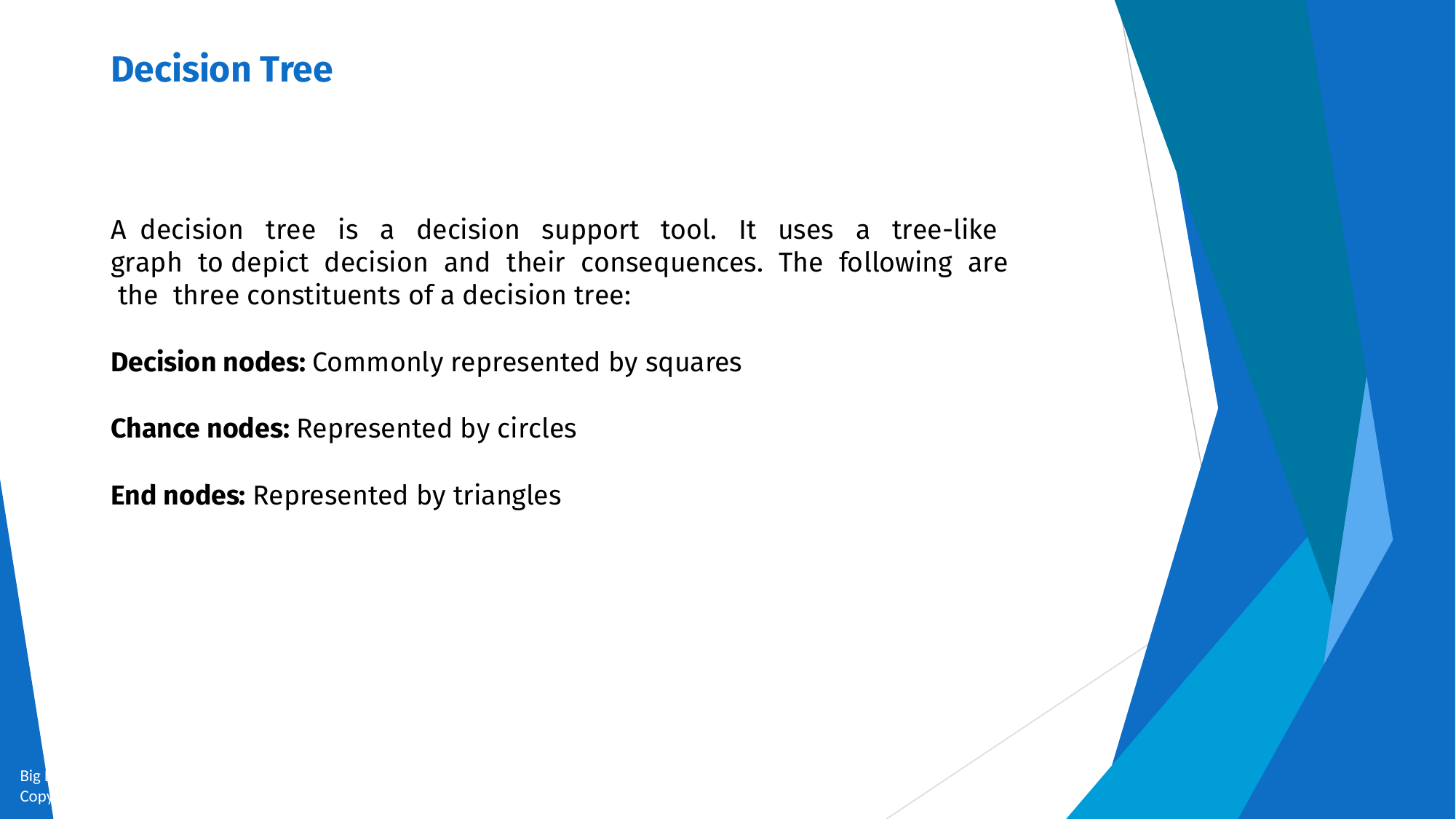

# Decision Tree
A decision  tree  is  a  decision  support  tool.  It  uses  a  tree-like  graph  to depict  decision  and  their  consequences.  The  following  are  the  three constituents of a decision tree:

Decision nodes: Commonly represented by squares

Chance nodes: Represented by circles

End nodes: Represented by triangles
Big Data and Analytics by Seema Acharya and Subhashini Chellappan
Copyright 2015, WILEY INDIA PVT. LTD.